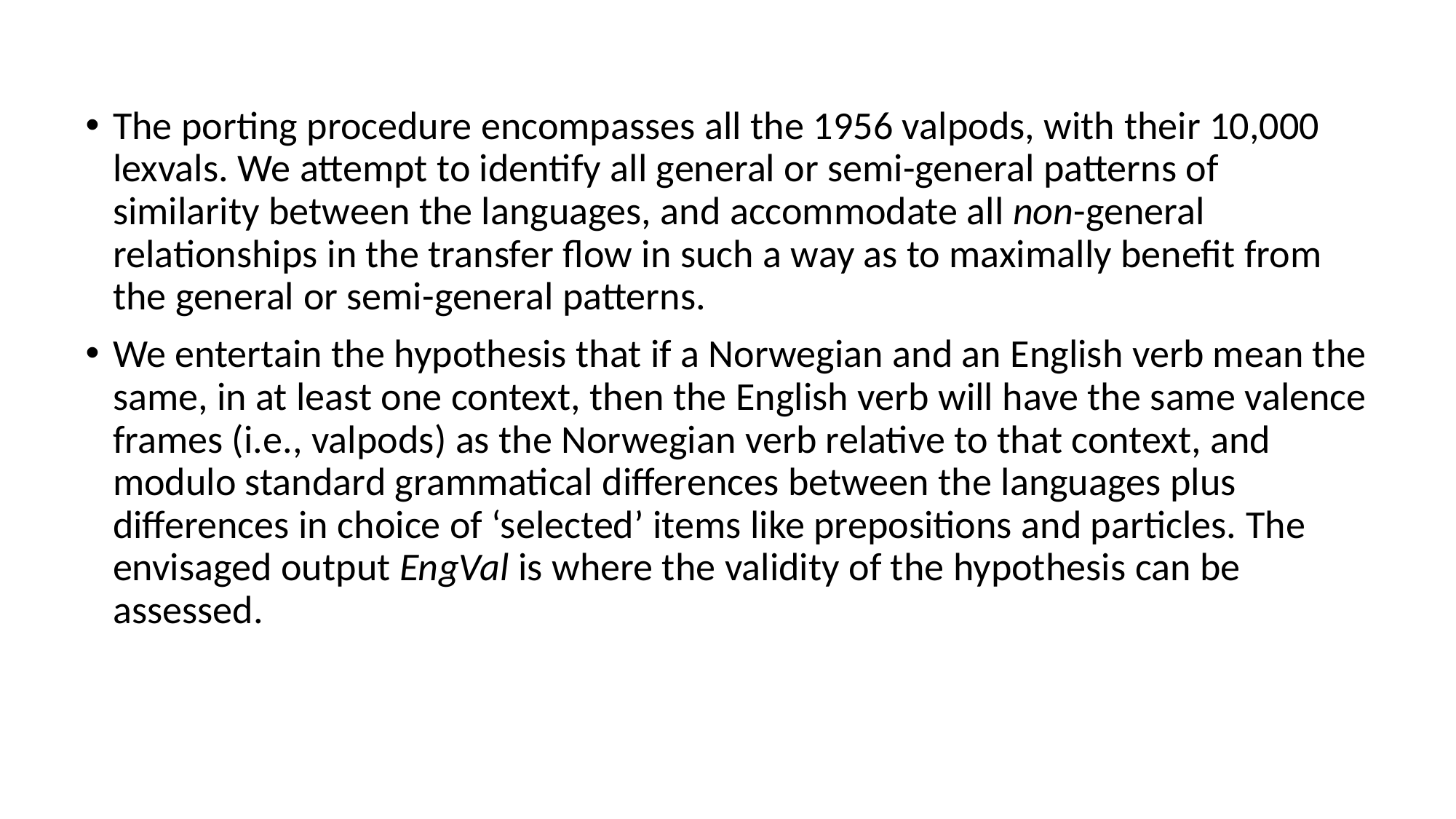

#

The porting procedure encompasses all the 1956 valpods, with their 10,000 lexvals. We attempt to identify all general or semi-general patterns of similarity between the languages, and accommodate all non-general relationships in the transfer flow in such a way as to maximally benefit from the general or semi-general patterns.
We entertain the hypothesis that if a Norwegian and an English verb mean the same, in at least one context, then the English verb will have the same valence frames (i.e., valpods) as the Norwegian verb relative to that context, and modulo standard grammatical differences between the languages plus differences in choice of ‘selected’ items like prepositions and particles. The envisaged output EngVal is where the validity of the hypothesis can be assessed.